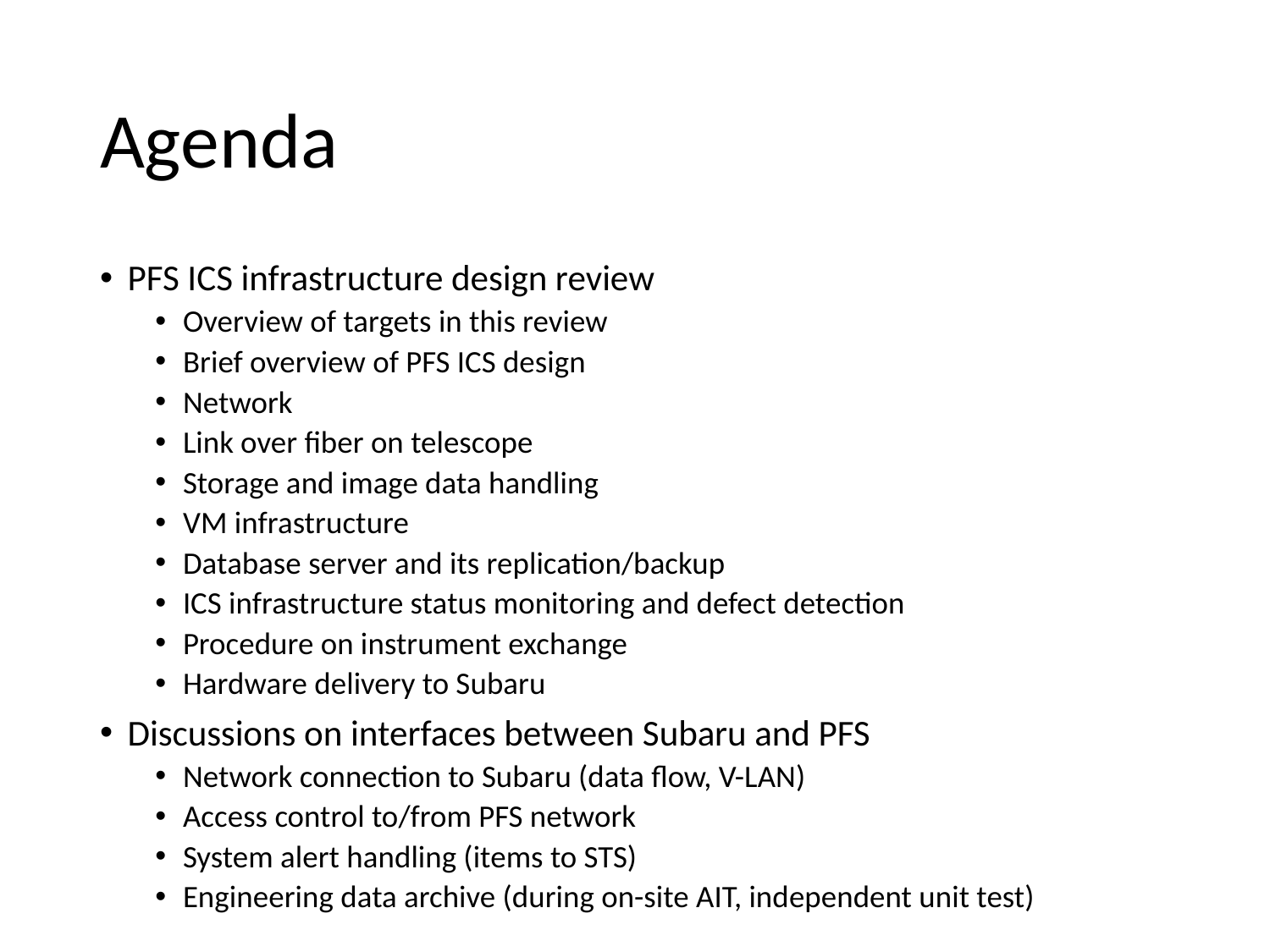

# Agenda
PFS ICS infrastructure design review
Overview of targets in this review
Brief overview of PFS ICS design
Network
Link over fiber on telescope
Storage and image data handling
VM infrastructure
Database server and its replication/backup
ICS infrastructure status monitoring and defect detection
Procedure on instrument exchange
Hardware delivery to Subaru
Discussions on interfaces between Subaru and PFS
Network connection to Subaru (data flow, V-LAN)
Access control to/from PFS network
System alert handling (items to STS)
Engineering data archive (during on-site AIT, independent unit test)